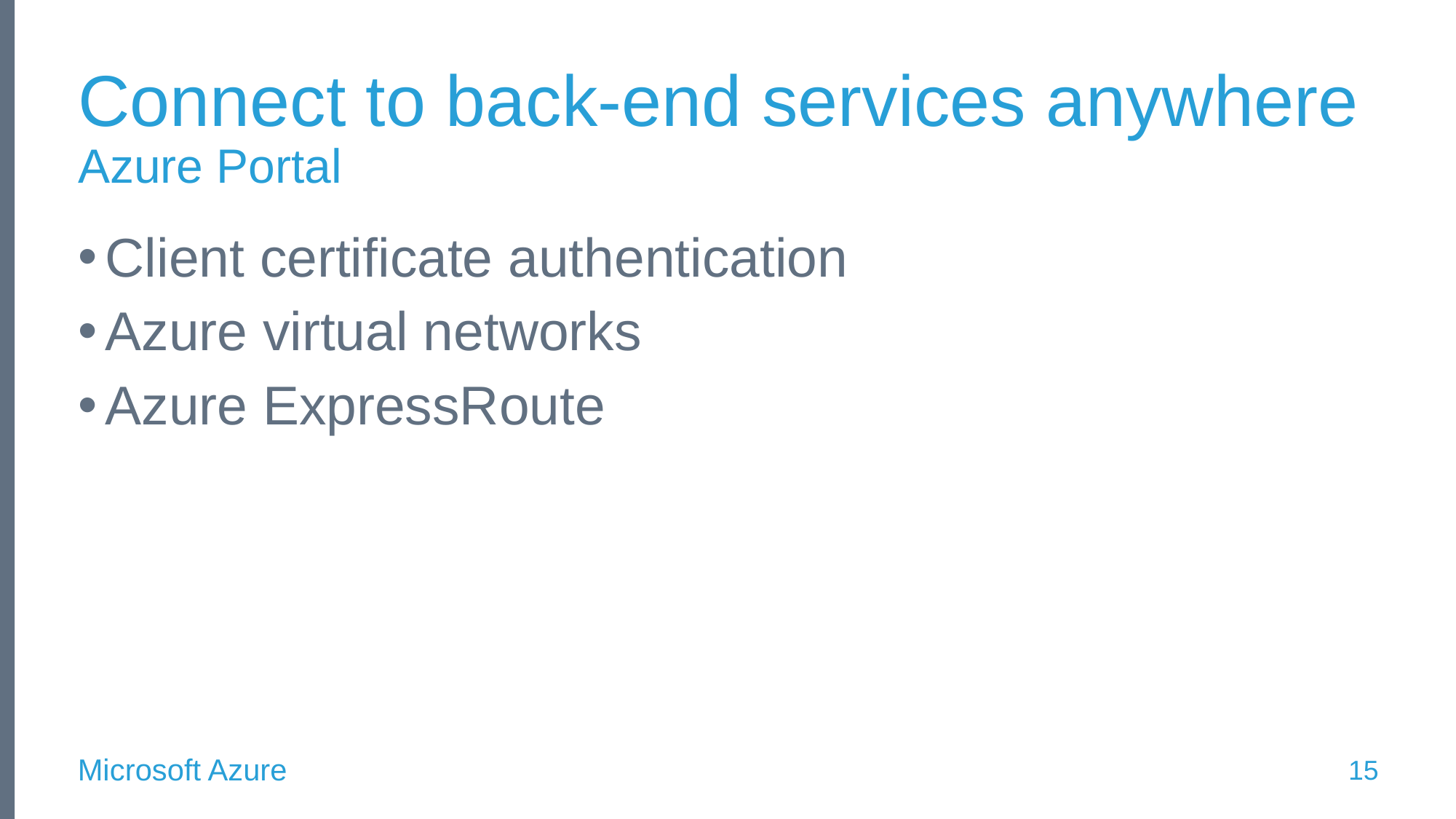

# Connect to back-end services anywhere Azure Portal
Client certificate authentication
Azure virtual networks
Azure ExpressRoute

15